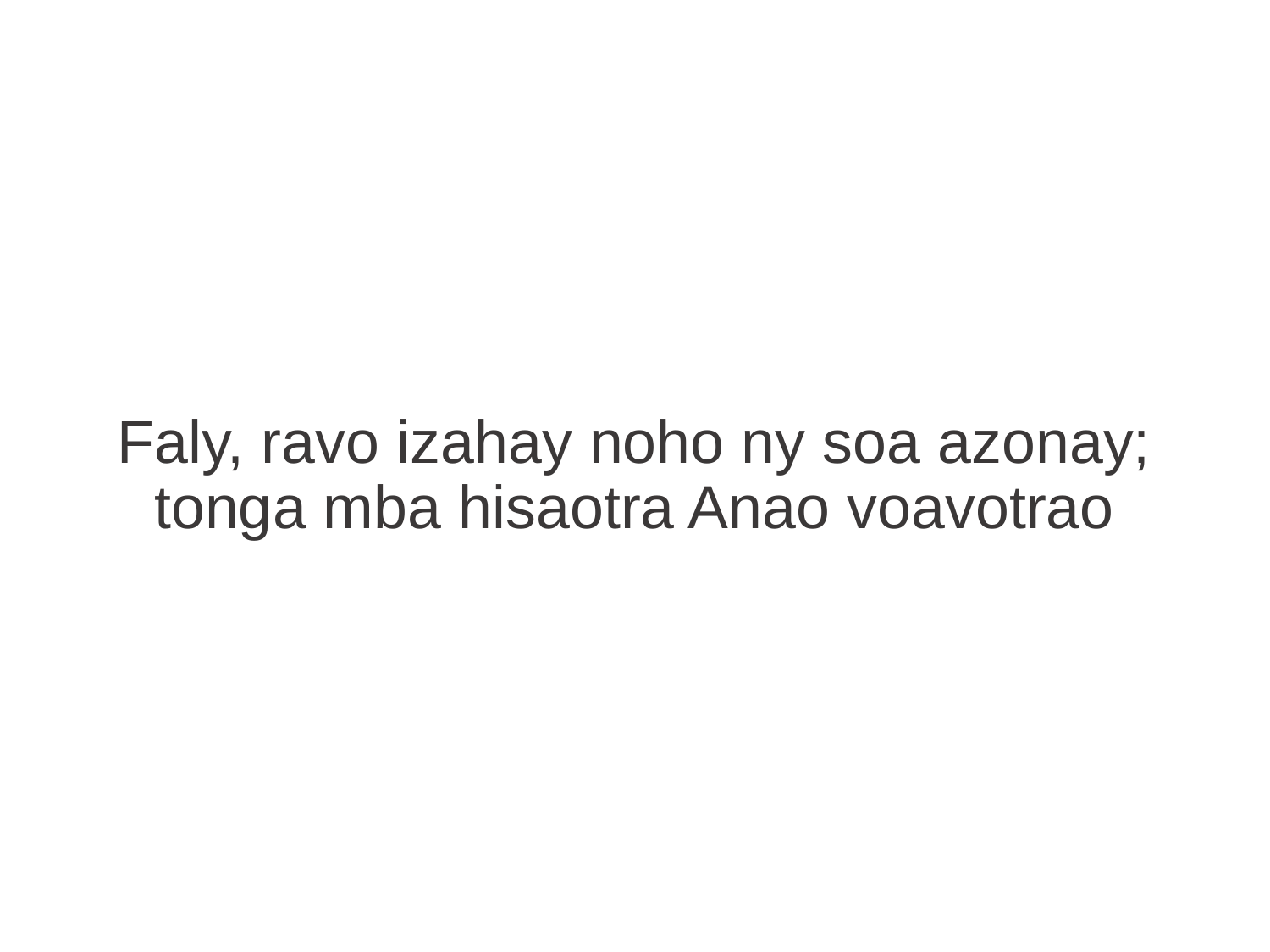

Faly, ravo izahay noho ny soa azonay;
tonga mba hisaotra Anao voavotrao